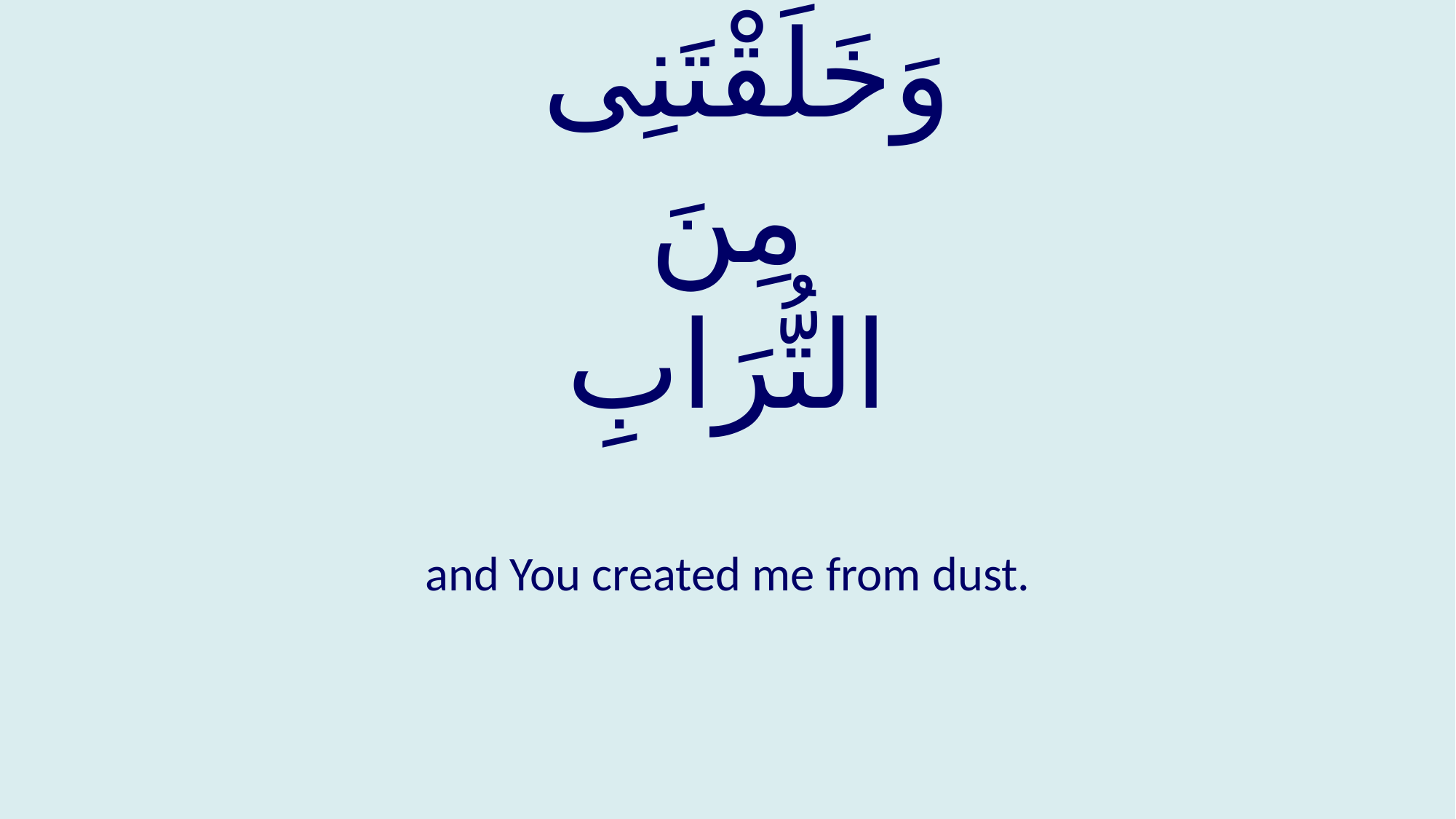

# وَخَلَقْتَنِی مِنَ التُّرَابِ
and You created me from dust.